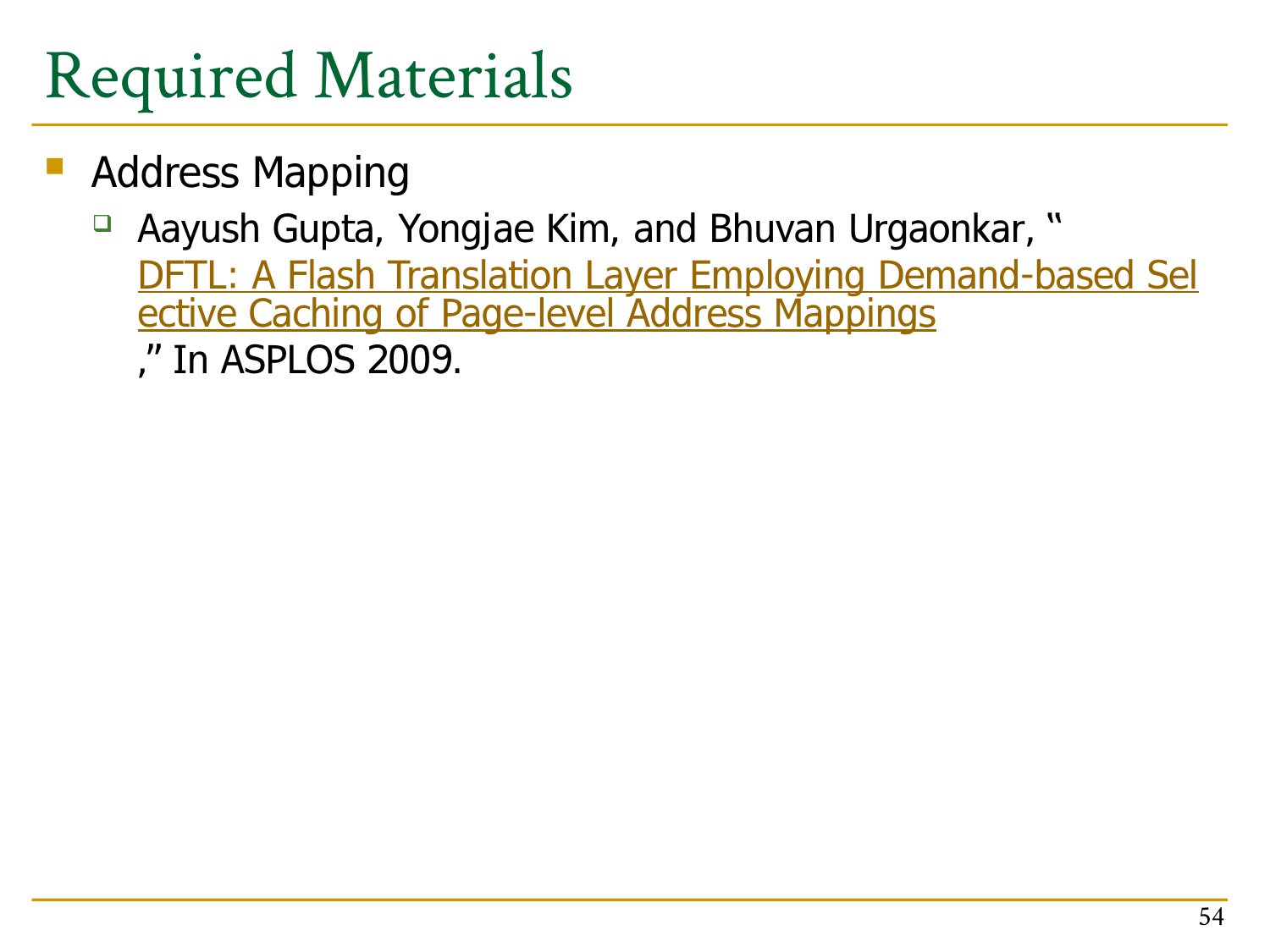

# Required Materials
Address Mapping
Aayush Gupta, Yongjae Kim, and Bhuvan Urgaonkar, “DFTL: A Flash Translation Layer Employing Demand-based Selective Caching of Page-level Address Mappings,” In ASPLOS 2009.

54